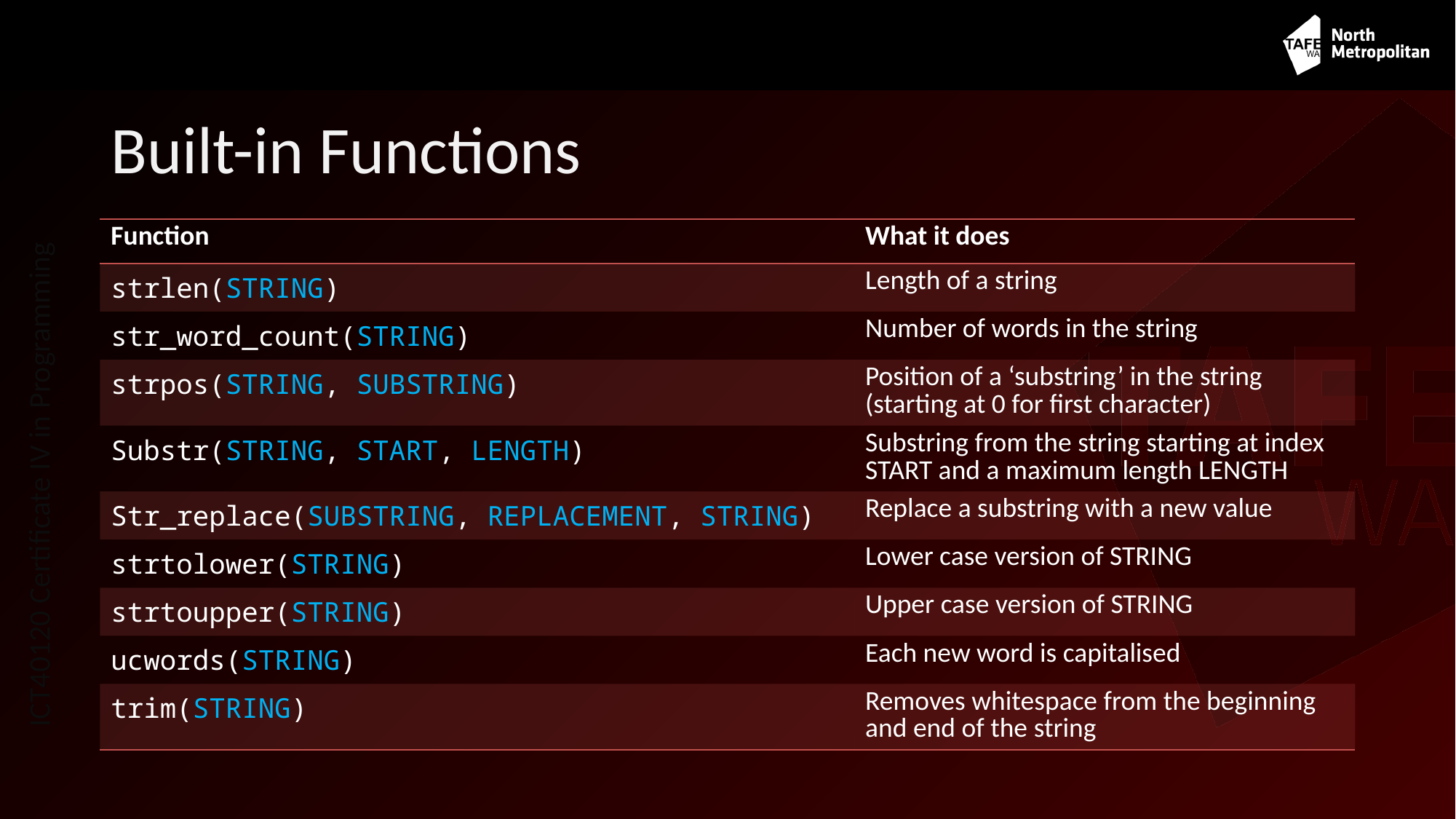

# Built-in Functions
| Function | What it does |
| --- | --- |
| strlen(STRING) | Length of a string |
| str\_word\_count(STRING) | Number of words in the string |
| strpos(STRING, SUBSTRING) | Position of a ‘substring’ in the string (starting at 0 for first character) |
| Substr(STRING, START, LENGTH) | Substring from the string starting at index START and a maximum length LENGTH |
| Str\_replace(SUBSTRING, REPLACEMENT, STRING) | Replace a substring with a new value |
| strtolower(STRING) | Lower case version of STRING |
| strtoupper(STRING) | Upper case version of STRING |
| ucwords(STRING) | Each new word is capitalised |
| trim(STRING) | Removes whitespace from the beginning and end of the string |